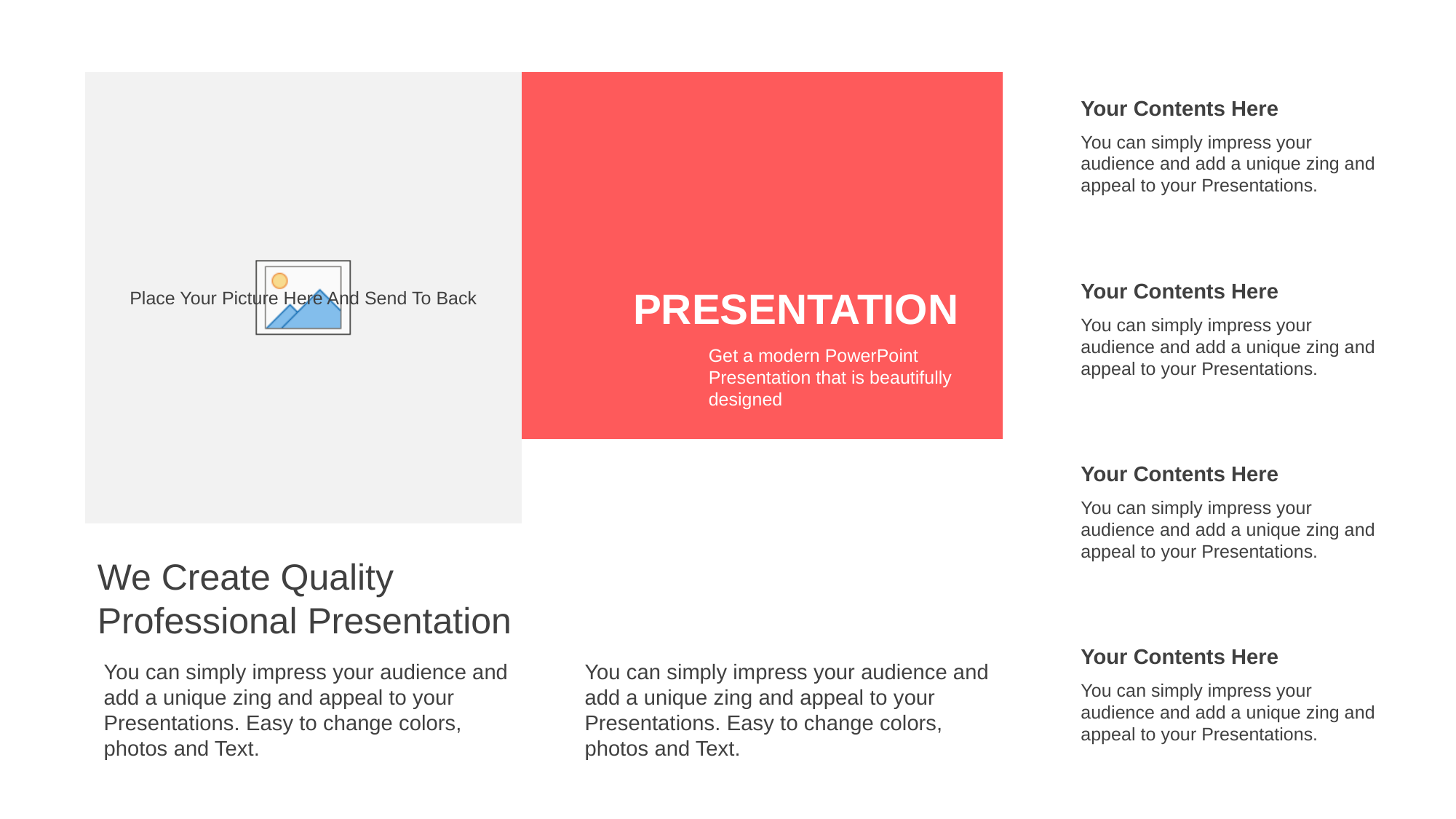

Your Contents Here
You can simply impress your audience and add a unique zing and appeal to your Presentations.
Your Contents Here
You can simply impress your audience and add a unique zing and appeal to your Presentations.
PRESENTATION
Get a modern PowerPoint  Presentation that is beautifully designed
Your Contents Here
You can simply impress your audience and add a unique zing and appeal to your Presentations.
We Create Quality
Professional Presentation
Your Contents Here
You can simply impress your audience and add a unique zing and appeal to your Presentations.
You can simply impress your audience and add a unique zing and appeal to your Presentations. Easy to change colors, photos and Text.
You can simply impress your audience and add a unique zing and appeal to your Presentations. Easy to change colors, photos and Text.